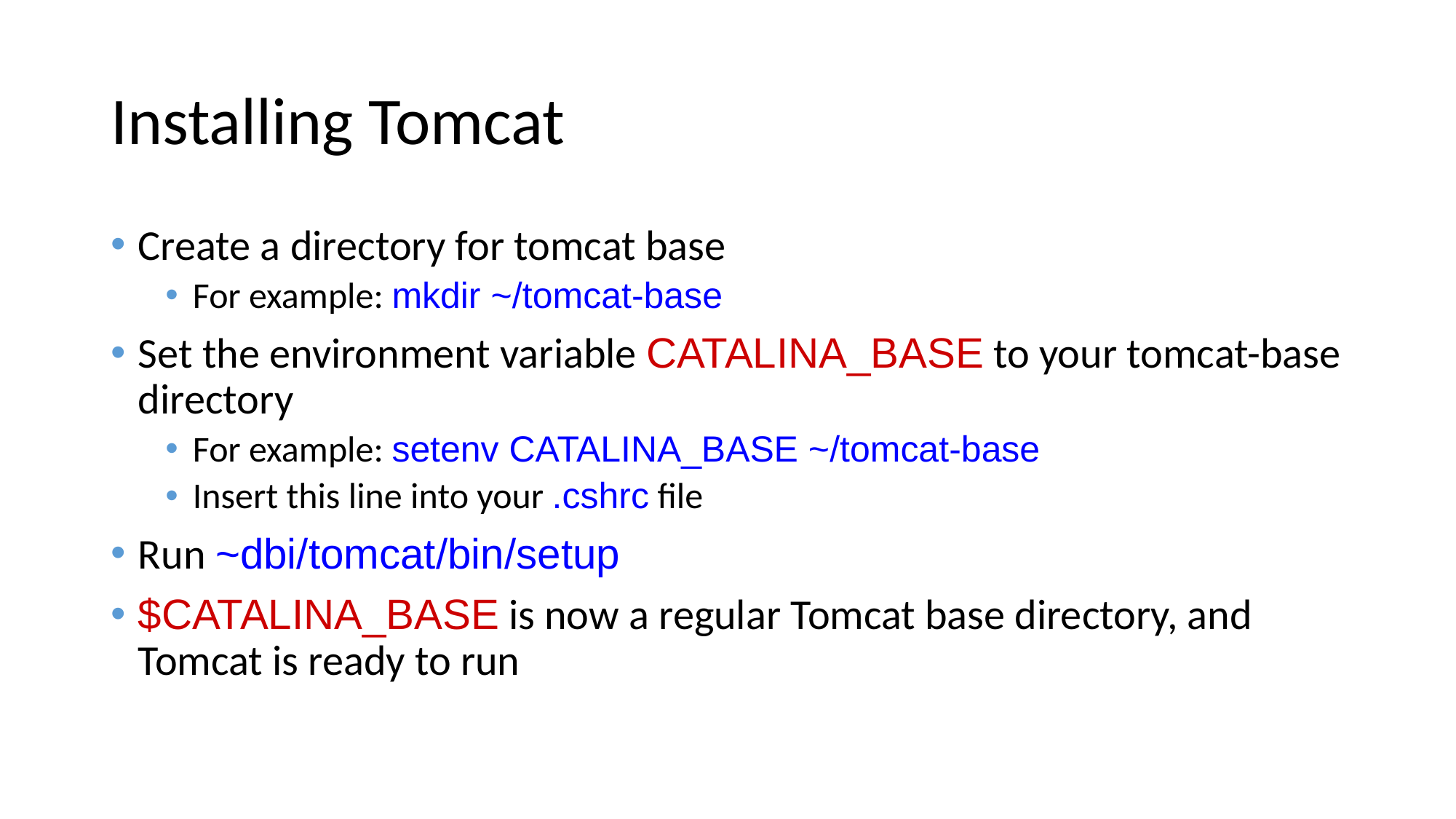

# Installing Tomcat
Create a directory for tomcat base
For example: mkdir ~/tomcat-base
Set the environment variable CATALINA_BASE to your tomcat-base directory
For example: setenv CATALINA_BASE ~/tomcat-base
Insert this line into your .cshrc file
Run ~dbi/tomcat/bin/setup
$CATALINA_BASE is now a regular Tomcat base directory, and Tomcat is ready to run